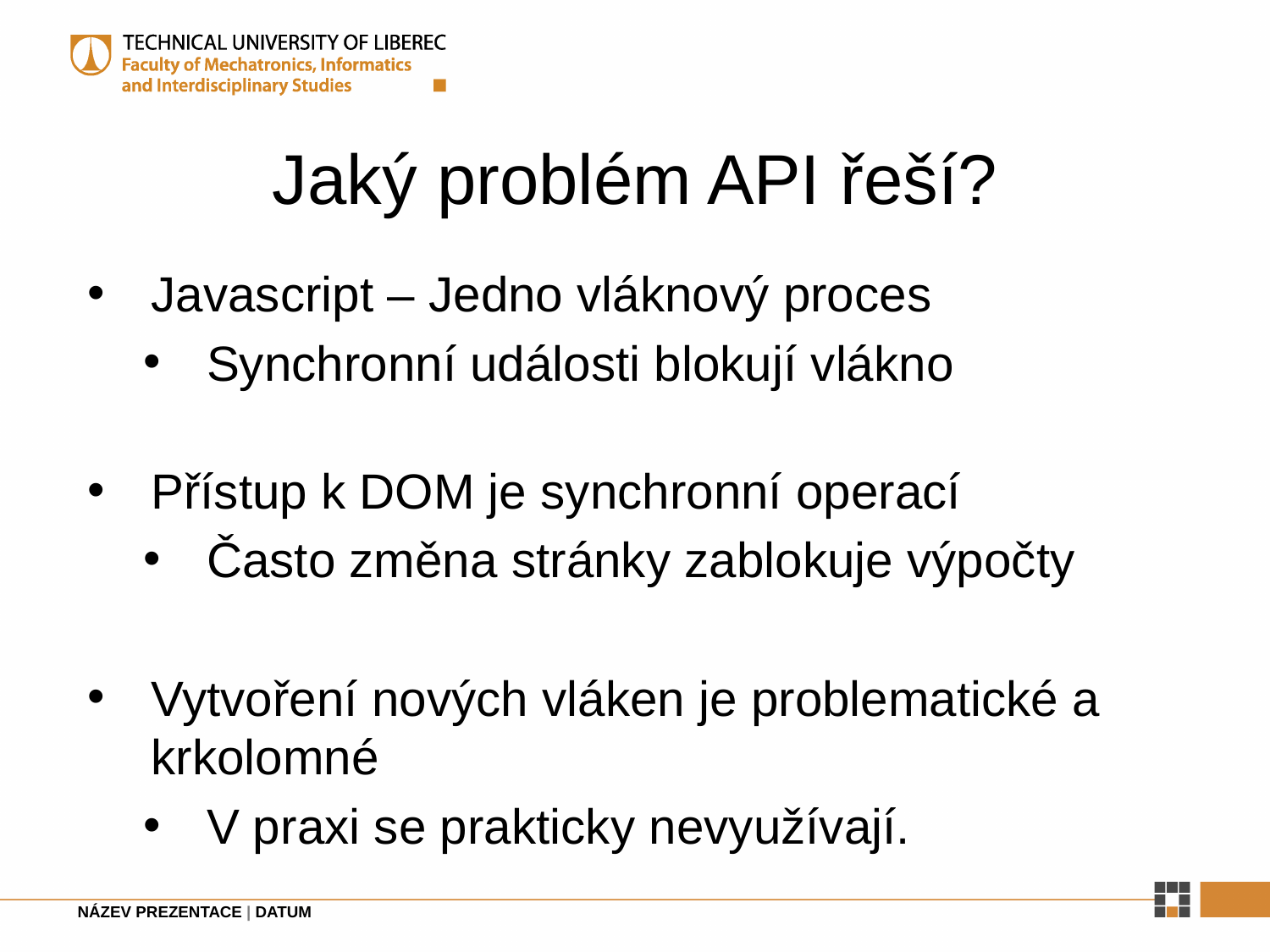

# Jaký problém API řeší?
Javascript – Jedno vláknový proces
Synchronní události blokují vlákno
Přístup k DOM je synchronní operací
Často změna stránky zablokuje výpočty

Vytvoření nových vláken je problematické a krkolomné
V praxi se prakticky nevyužívají.
NÁZEV PREZENTACE | DATUM